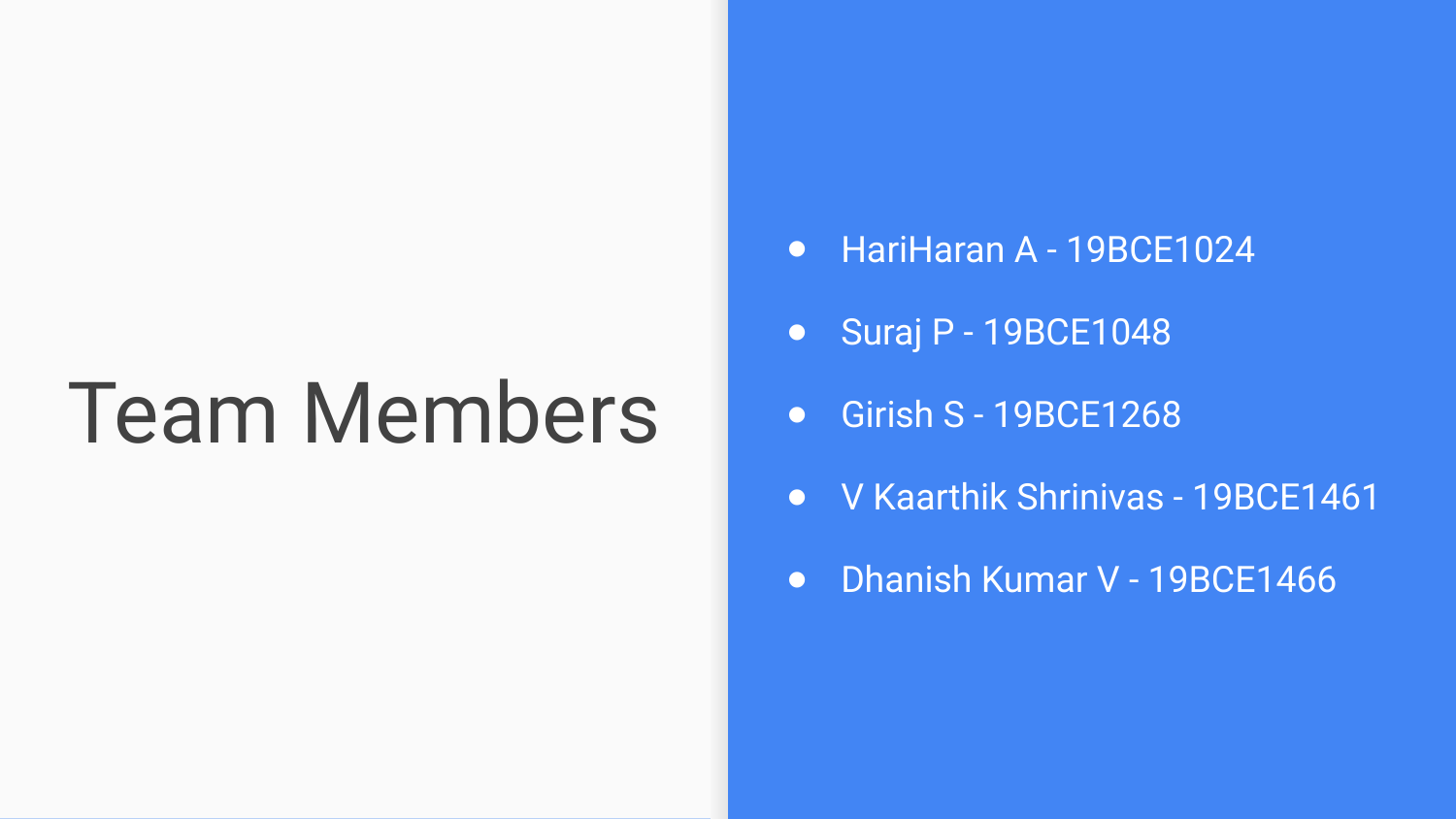

HariHaran A - 19BCE1024
Suraj P - 19BCE1048
Girish S - 19BCE1268
V Kaarthik Shrinivas - 19BCE1461
Dhanish Kumar V - 19BCE1466
# Team Members